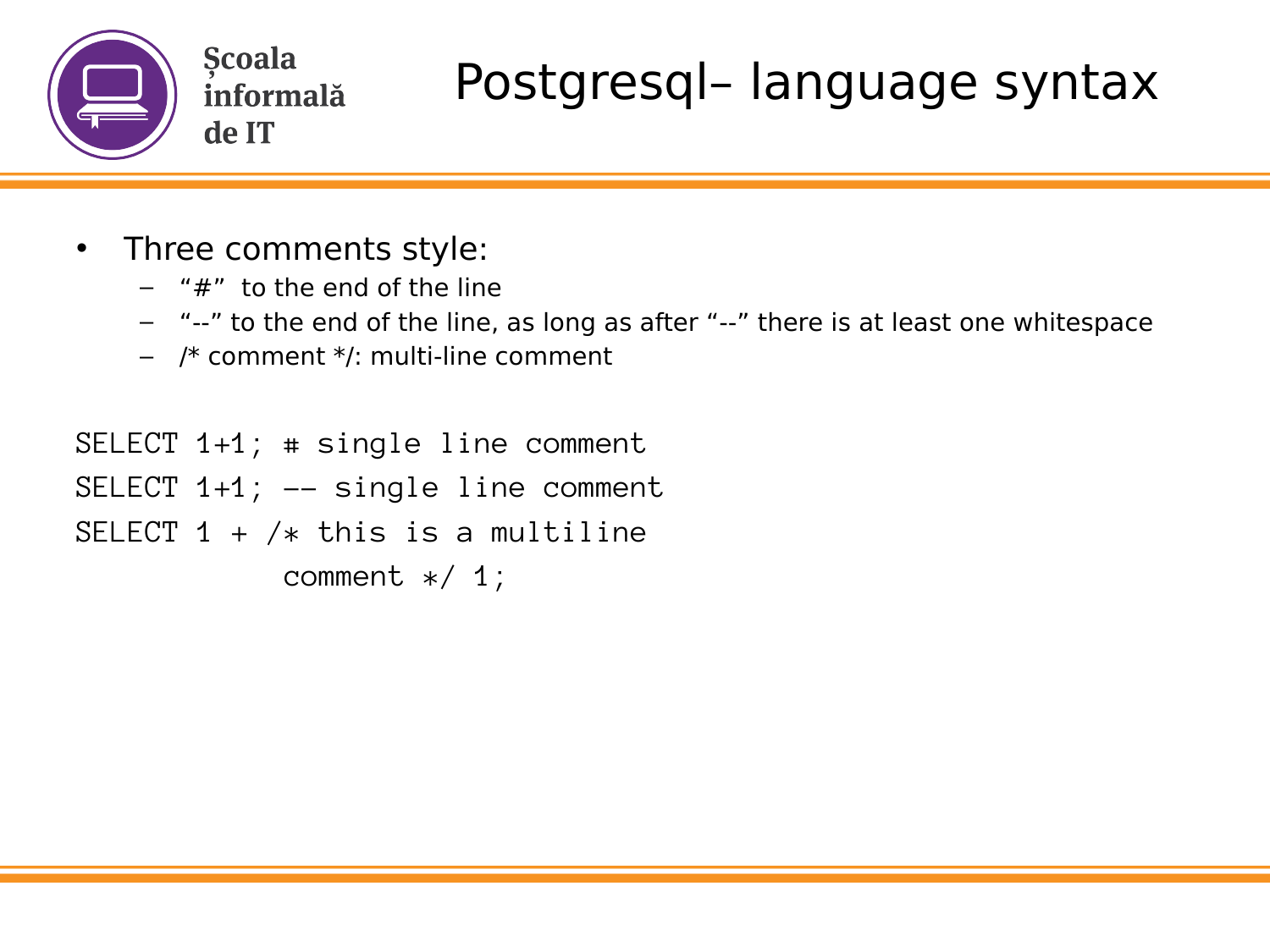

# Postgresql– language syntax
Three comments style:
“#”  to the end of the line
“--” to the end of the line, as long as after “--” there is at least one whitespace
/* comment */: multi-line comment

SELECT 1+1; # single line comment
SELECT 1+1; -- single line comment
SELECT 1 + /* this is a multiline
            comment */ 1;